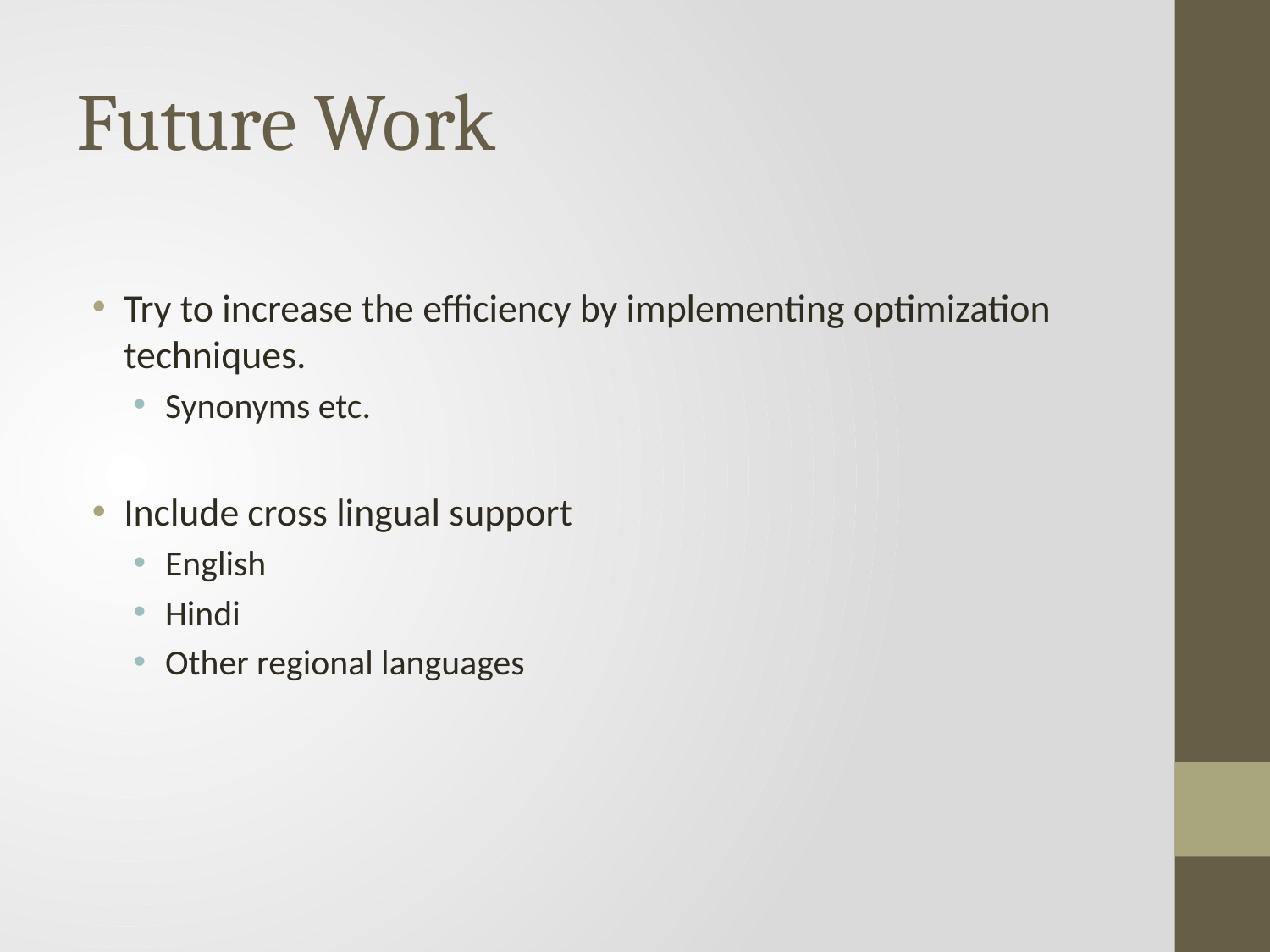

# Future Work

Try to increase the efficiency by implementing optimization techniques.
Synonyms etc.

Include cross lingual support
English
Hindi
Other regional languages